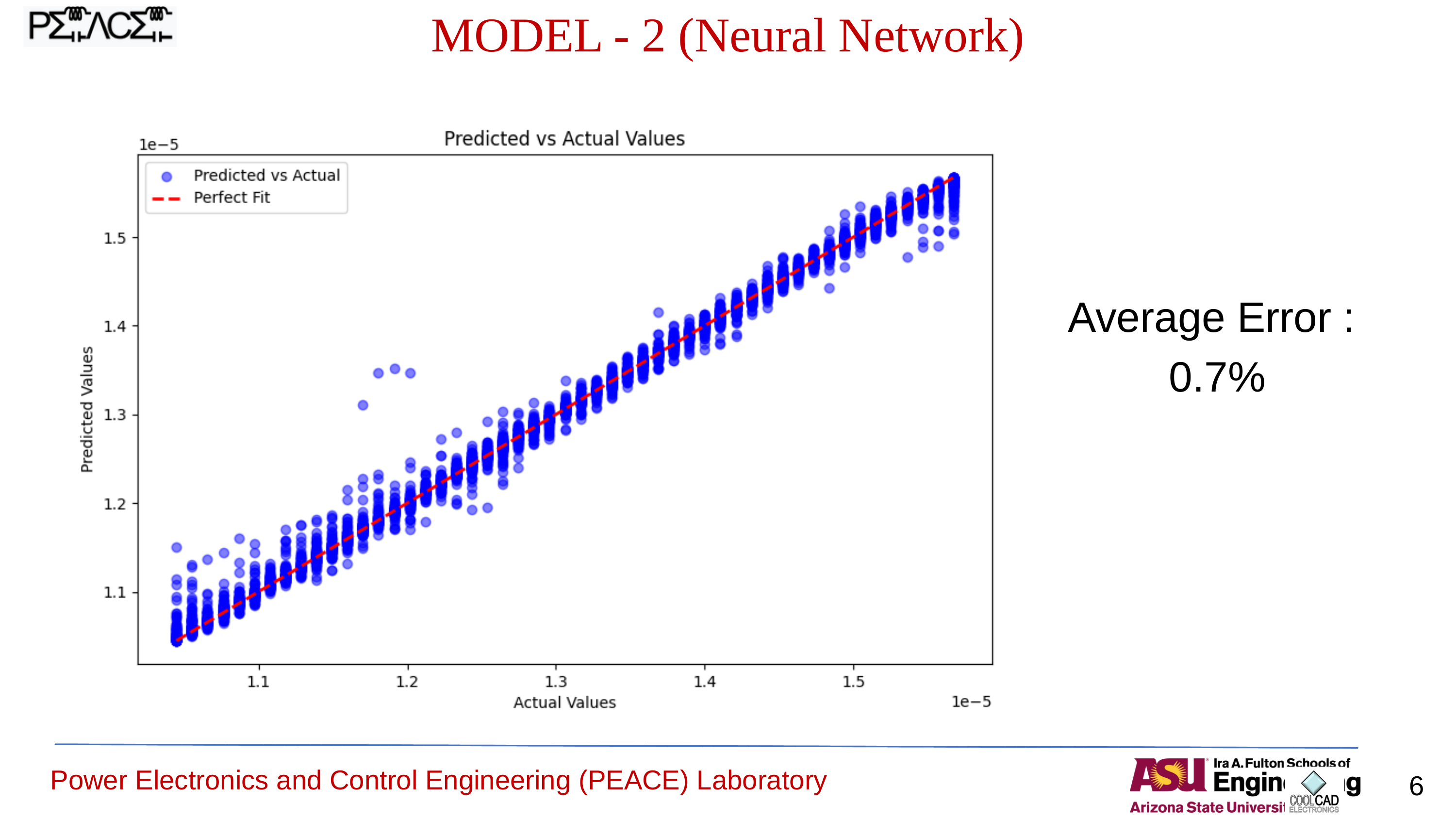

MODEL - 2 (Neural Network)

Average Error :
0.7%

Power Electronics and Control Engineering (PEACE) Laboratory

6